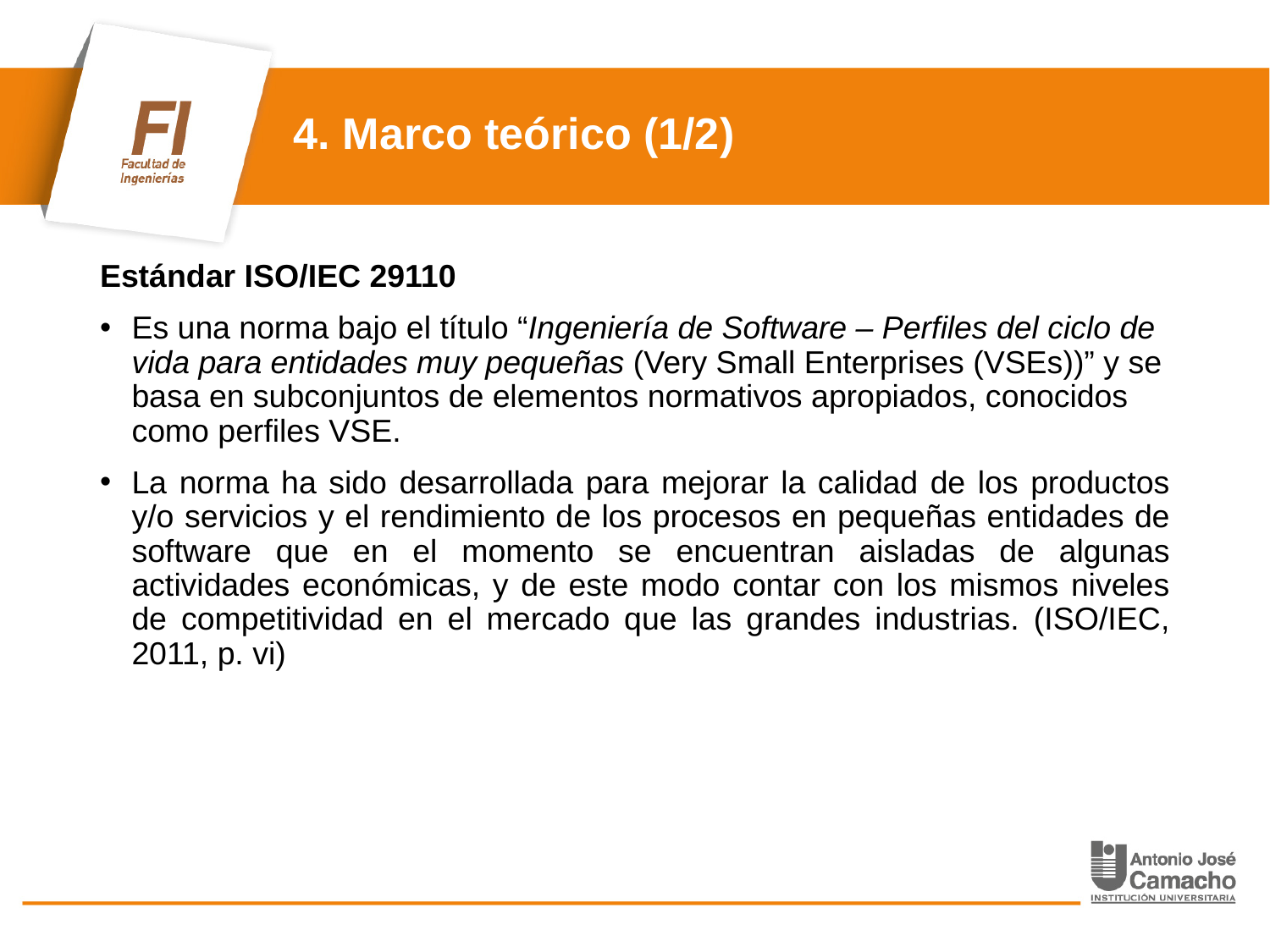

# 4. Marco teórico (1/2)
Estándar ISO/IEC 29110
Es una norma bajo el título “Ingeniería de Software – Perfiles del ciclo de vida para entidades muy pequeñas (Very Small Enterprises (VSEs))” y se basa en subconjuntos de elementos normativos apropiados, conocidos como perfiles VSE.
La norma ha sido desarrollada para mejorar la calidad de los productos y/o servicios y el rendimiento de los procesos en pequeñas entidades de software que en el momento se encuentran aisladas de algunas actividades económicas, y de este modo contar con los mismos niveles de competitividad en el mercado que las grandes industrias. (ISO/IEC, 2011, p. vi)